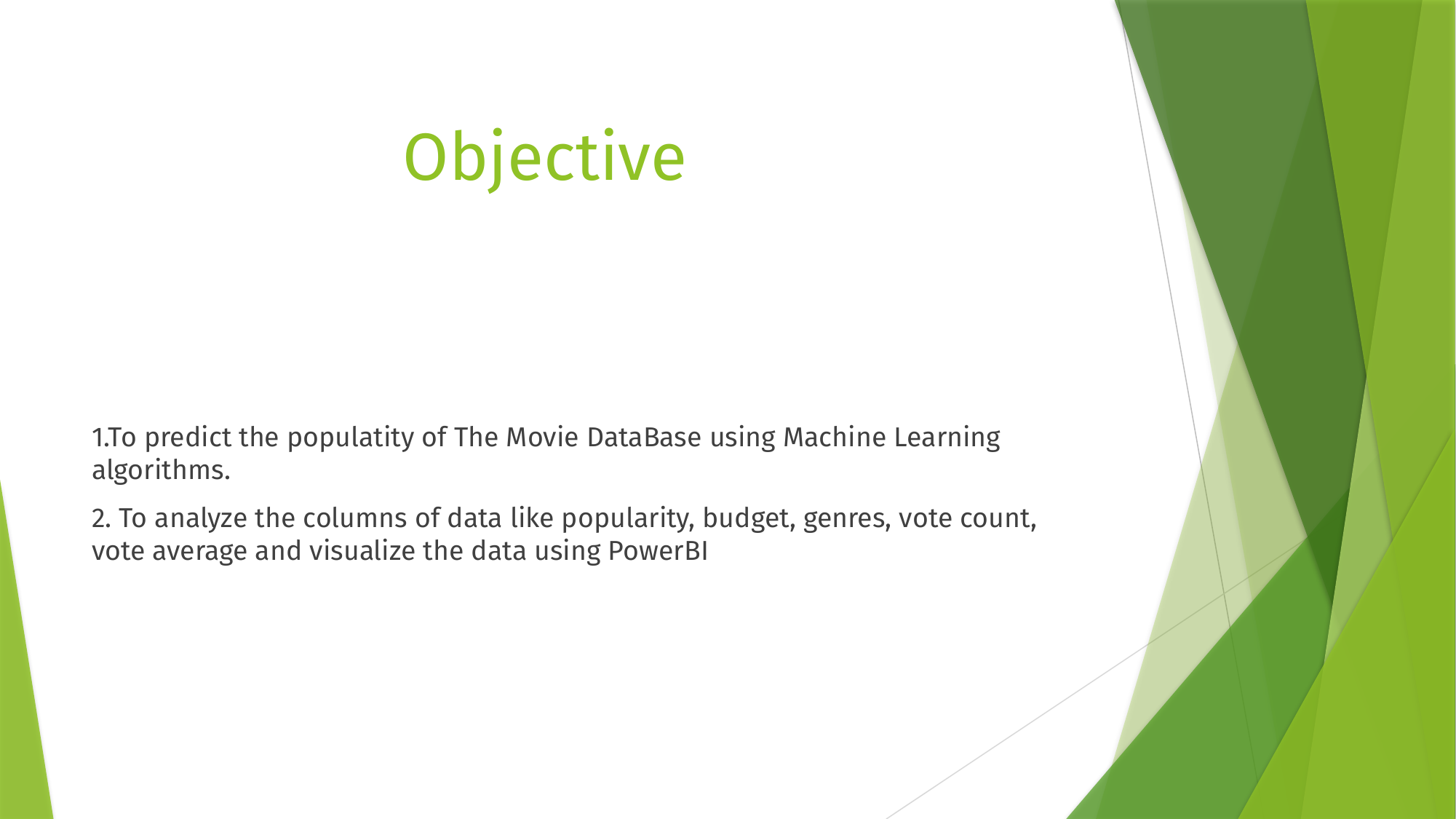

# Objective
1.To predict the populatity of The Movie DataBase using Machine Learning      algorithms.
2. To analyze the columns of data like popularity, budget, genres, vote count, vote average and visualize the data using PowerBI